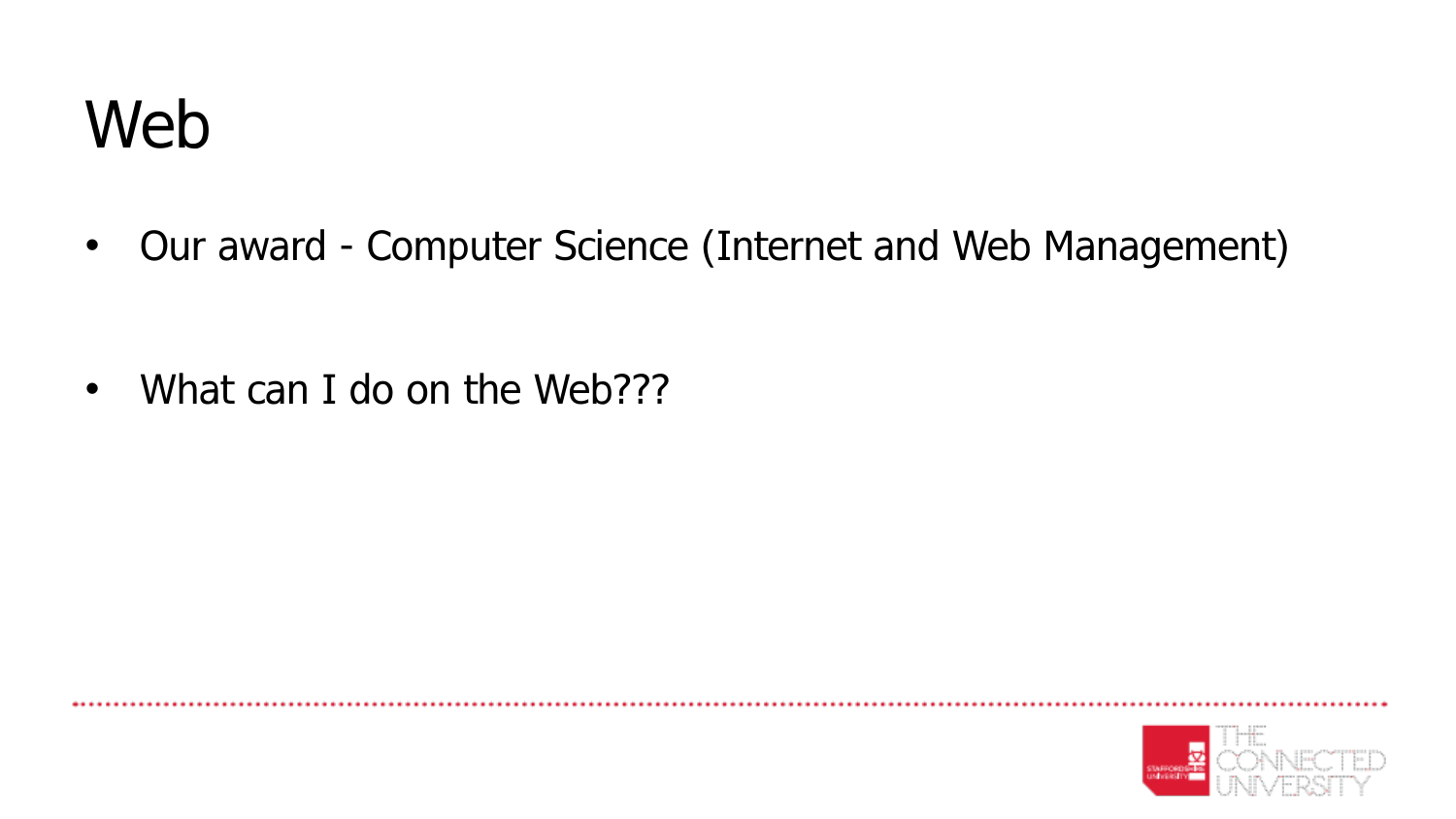

# Web
Our award - Computer Science (Internet and Web Management)

What can I do on the Web???